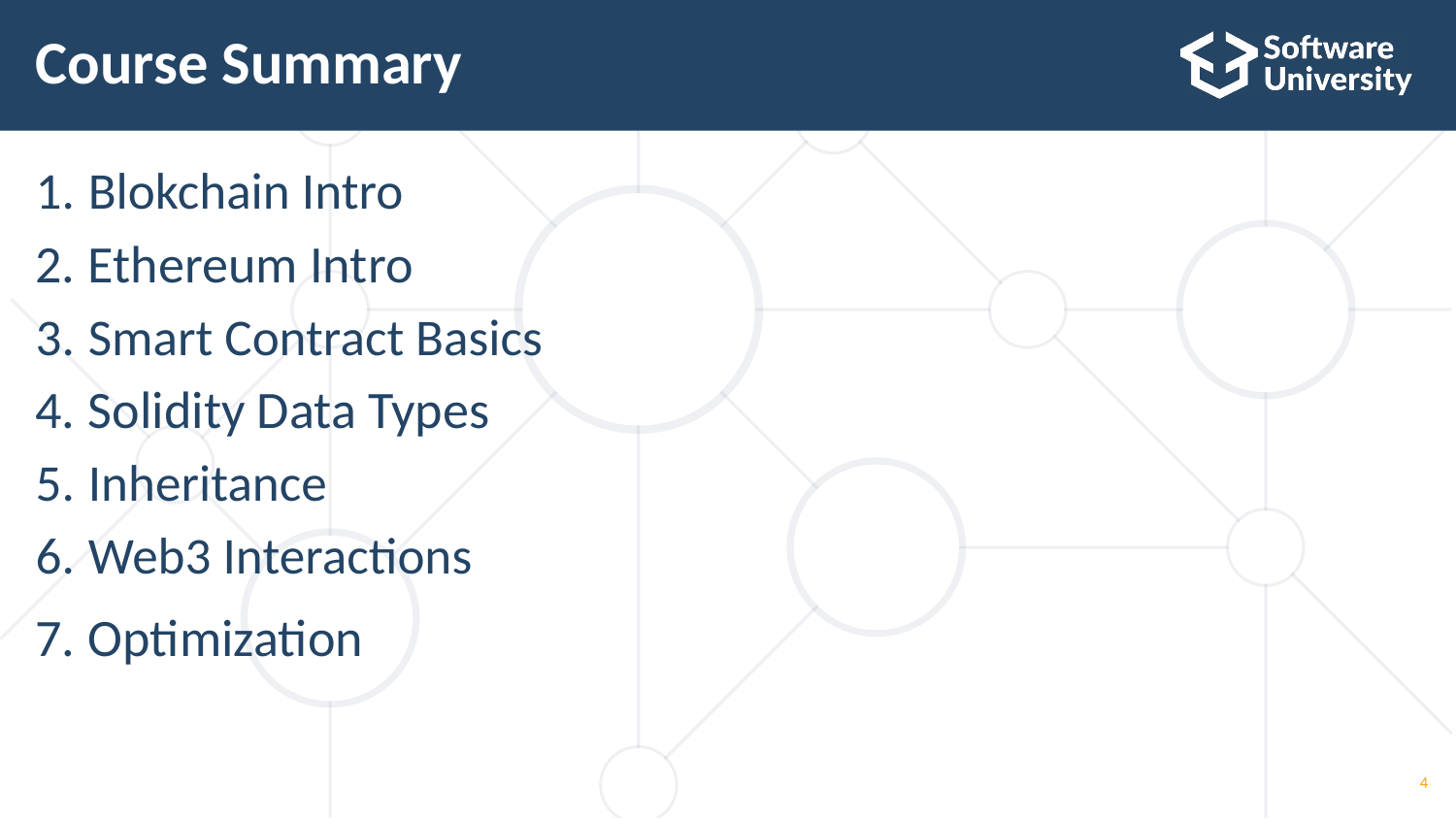

# Course Summary
Blokchain Intro
Ethereum Intro
Smart Contract Basics
Solidity Data Types
Inheritance
Web3 Interactions
Optimization

4